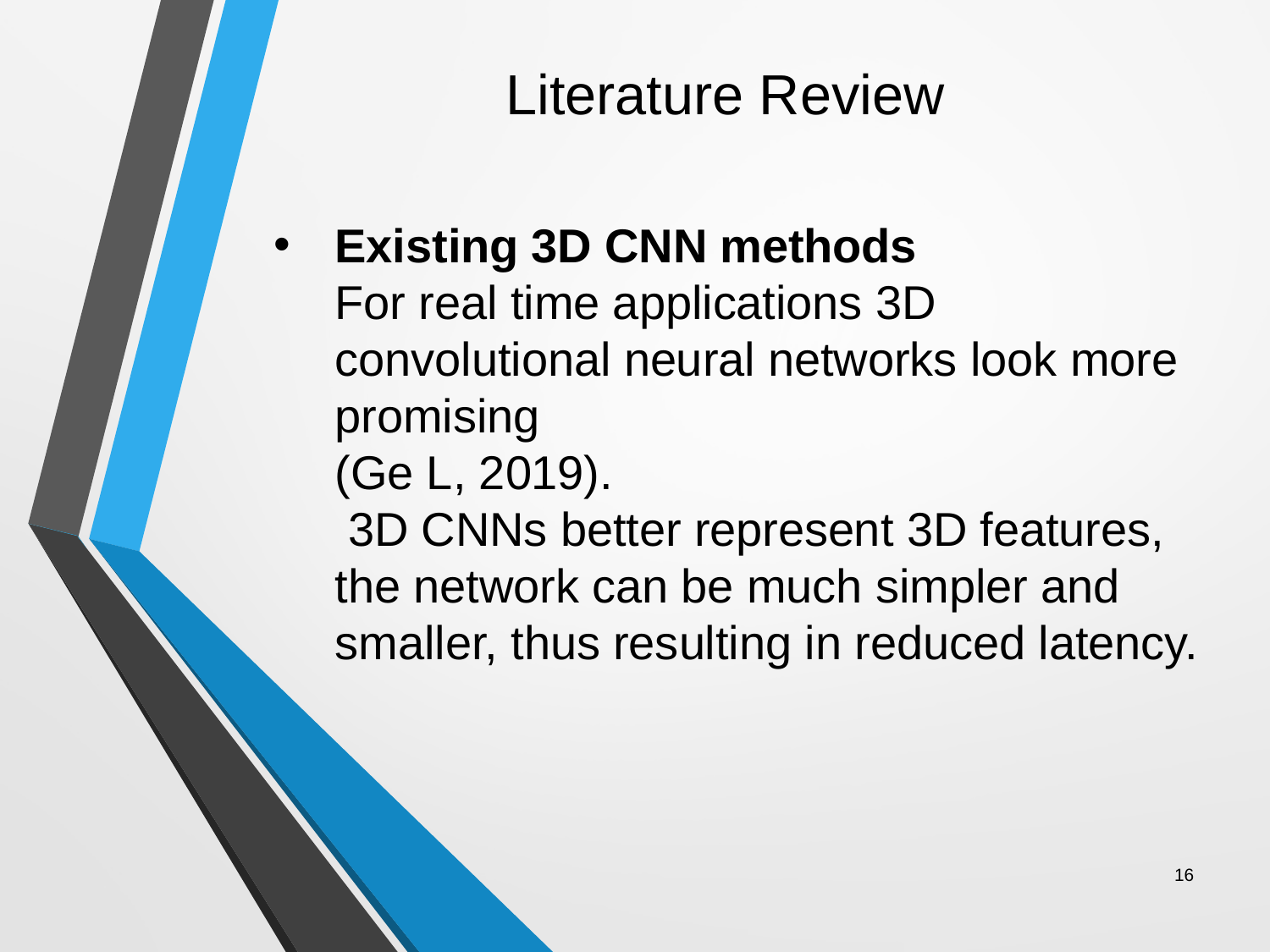

Literature Review
# Existing 3D CNN methods For real time applications 3D convolutional neural networks look more promising (Ge L, 2019). 3D CNNs better represent 3D features, the network can be much simpler and smaller, thus resulting in reduced latency.
16